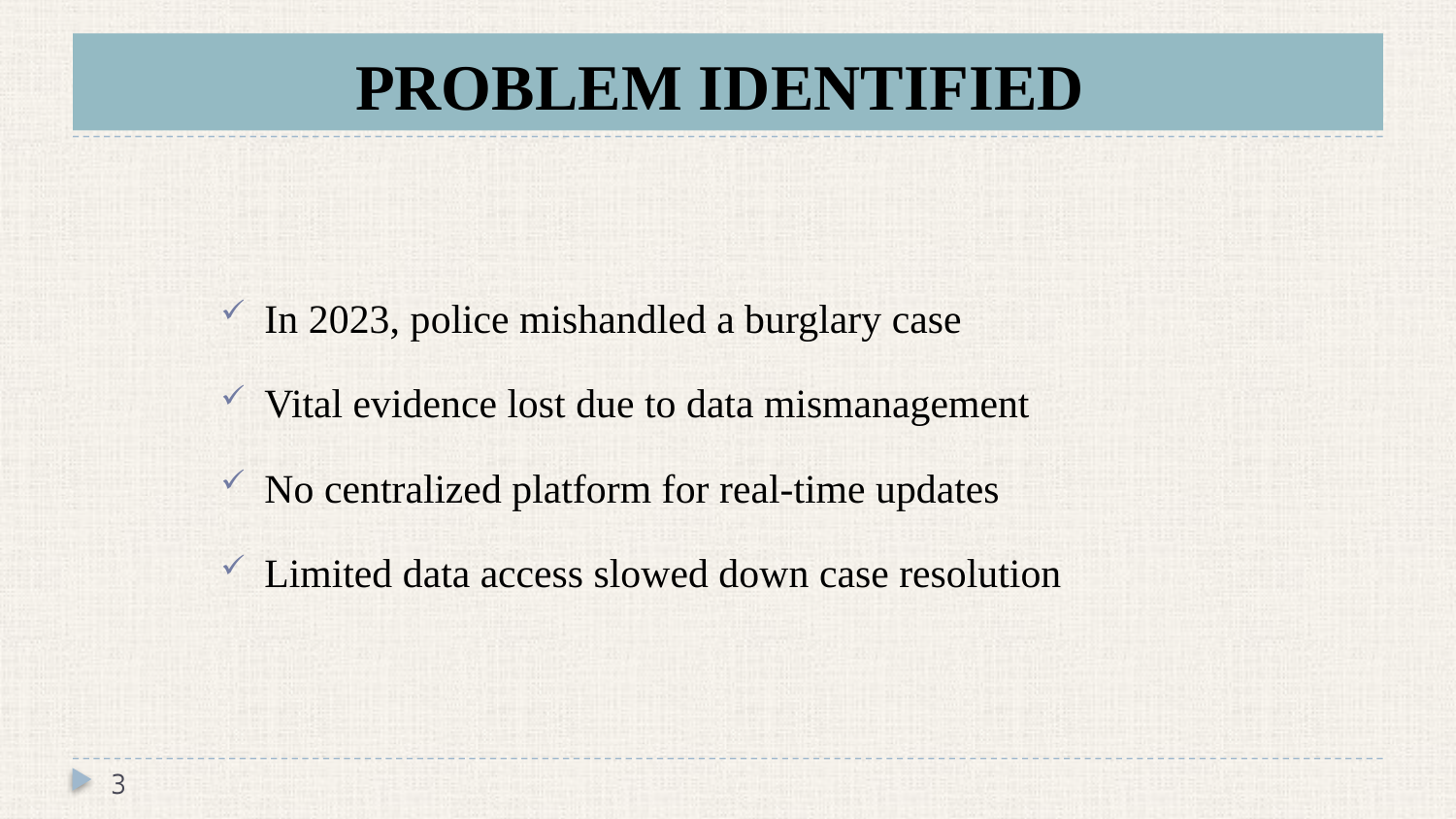

# PROBLEM IDENTIFIED
In 2023, police mishandled a burglary case
Vital evidence lost due to data mismanagement
No centralized platform for real-time updates
Limited data access slowed down case resolution
3